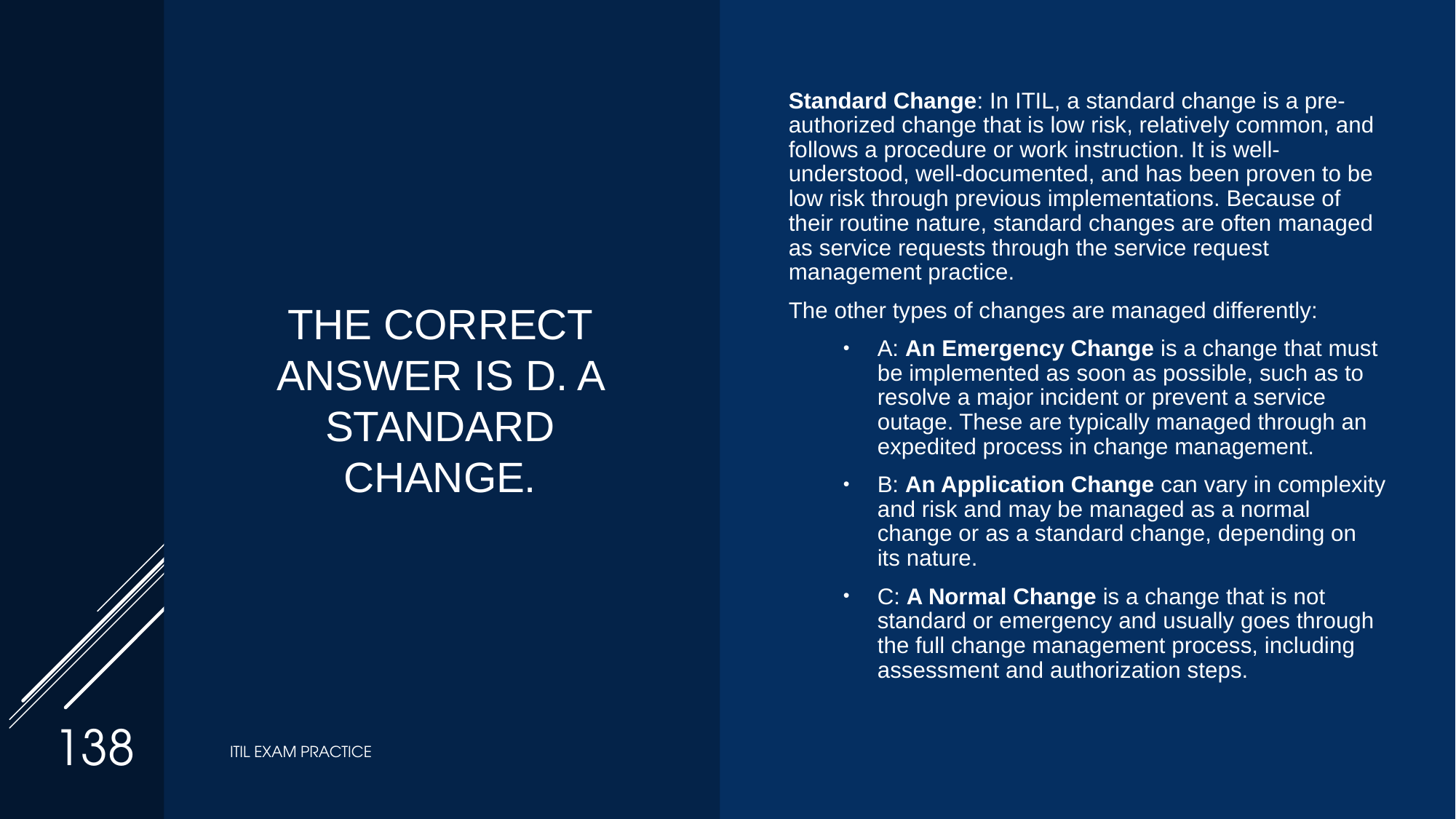

# The correct Answer is D. A standard change.
Standard Change: In ITIL, a standard change is a pre-authorized change that is low risk, relatively common, and follows a procedure or work instruction. It is well-understood, well-documented, and has been proven to be low risk through previous implementations. Because of their routine nature, standard changes are often managed as service requests through the service request management practice.
The other types of changes are managed differently:
A: An Emergency Change is a change that must be implemented as soon as possible, such as to resolve a major incident or prevent a service outage. These are typically managed through an expedited process in change management.
B: An Application Change can vary in complexity and risk and may be managed as a normal change or as a standard change, depending on its nature.
C: A Normal Change is a change that is not standard or emergency and usually goes through the full change management process, including assessment and authorization steps.

138
ITIL EXAM PRACTICE